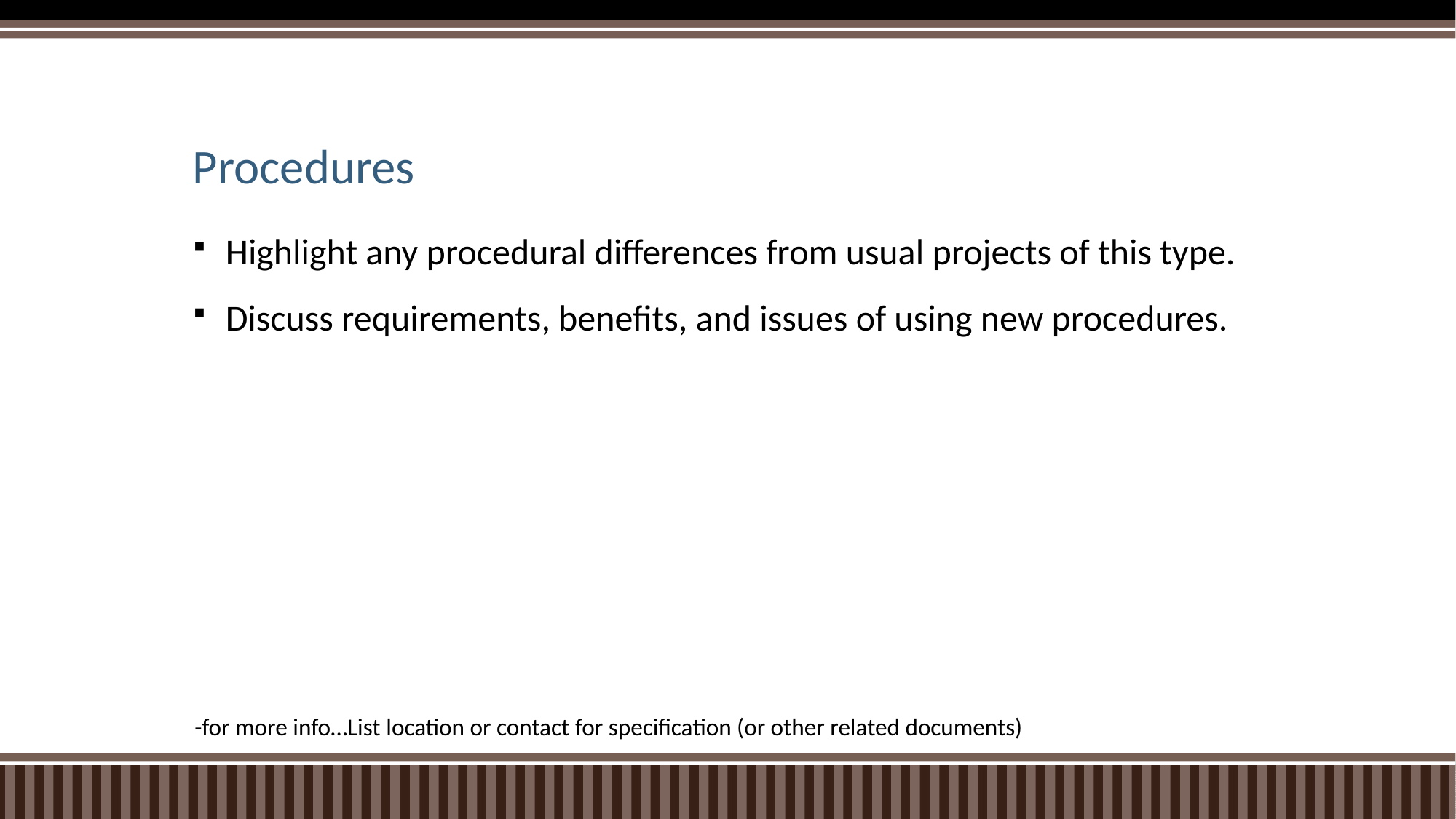

# Procedures
Highlight any procedural differences from usual projects of this type.
Discuss requirements, benefits, and issues of using new procedures.
-for more info…List location or contact for specification (or other related documents)